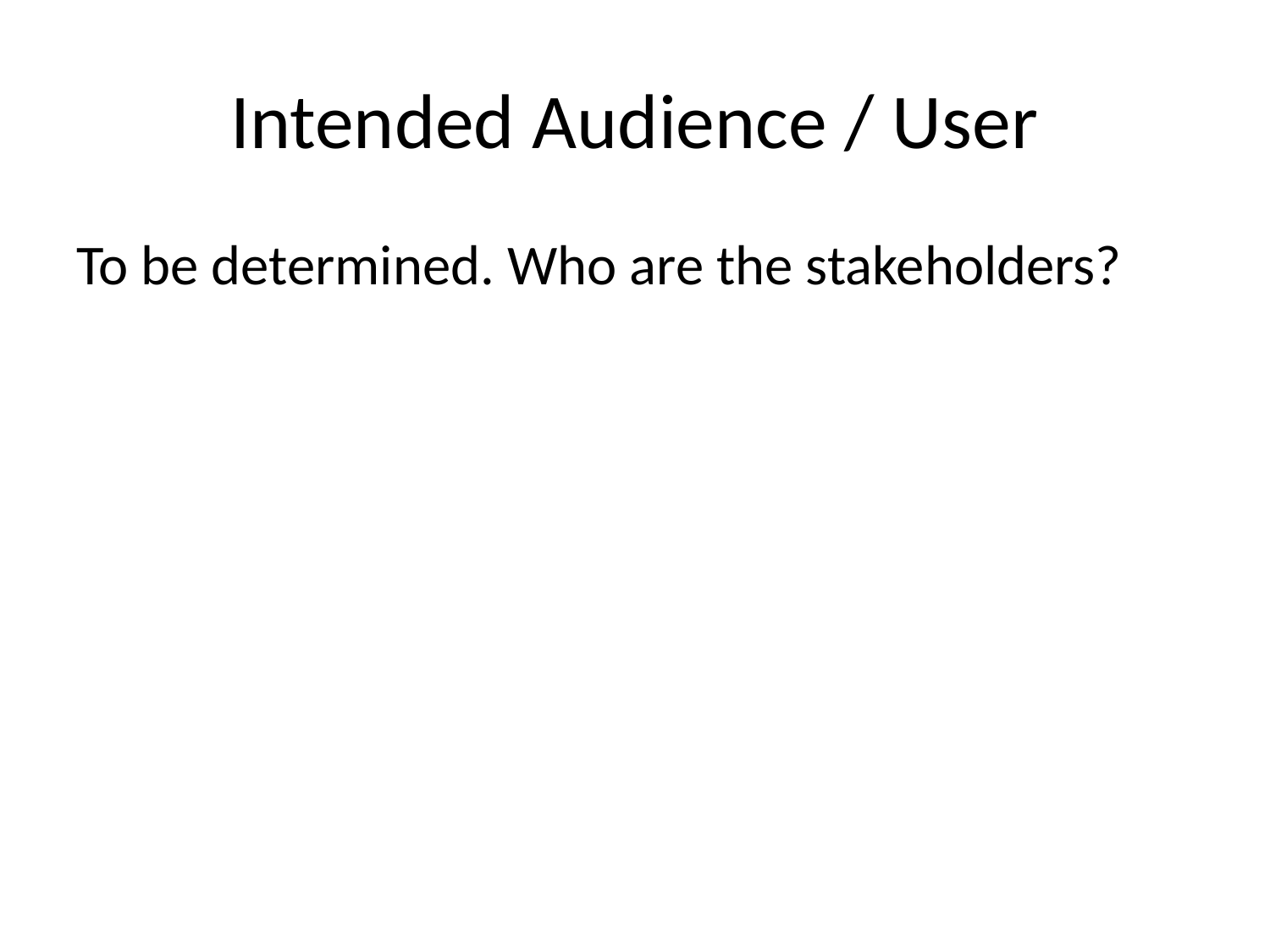

# Intended Audience / User
To be determined. Who are the stakeholders?